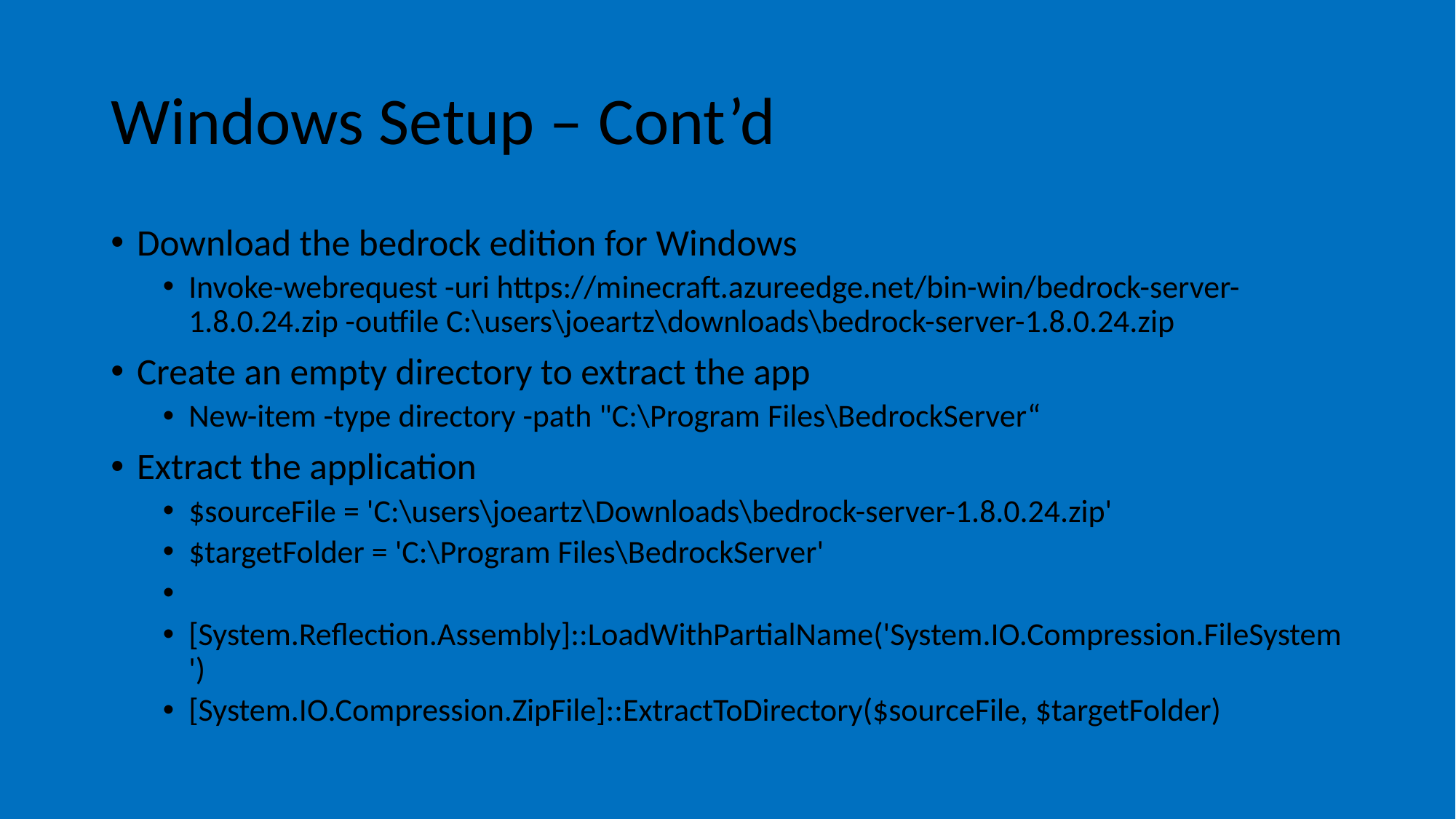

# Windows Setup – Cont’d
Download the bedrock edition for Windows
Invoke-webrequest -uri https://minecraft.azureedge.net/bin-win/bedrock-server-1.8.0.24.zip -outfile C:\users\joeartz\downloads\bedrock-server-1.8.0.24.zip
Create an empty directory to extract the app
New-item -type directory -path "C:\Program Files\BedrockServer“
Extract the application
$sourceFile = 'C:\users\joeartz\Downloads\bedrock-server-1.8.0.24.zip'
$targetFolder = 'C:\Program Files\BedrockServer'

[System.Reflection.Assembly]::LoadWithPartialName('System.IO.Compression.FileSystem')
[System.IO.Compression.ZipFile]::ExtractToDirectory($sourceFile, $targetFolder)